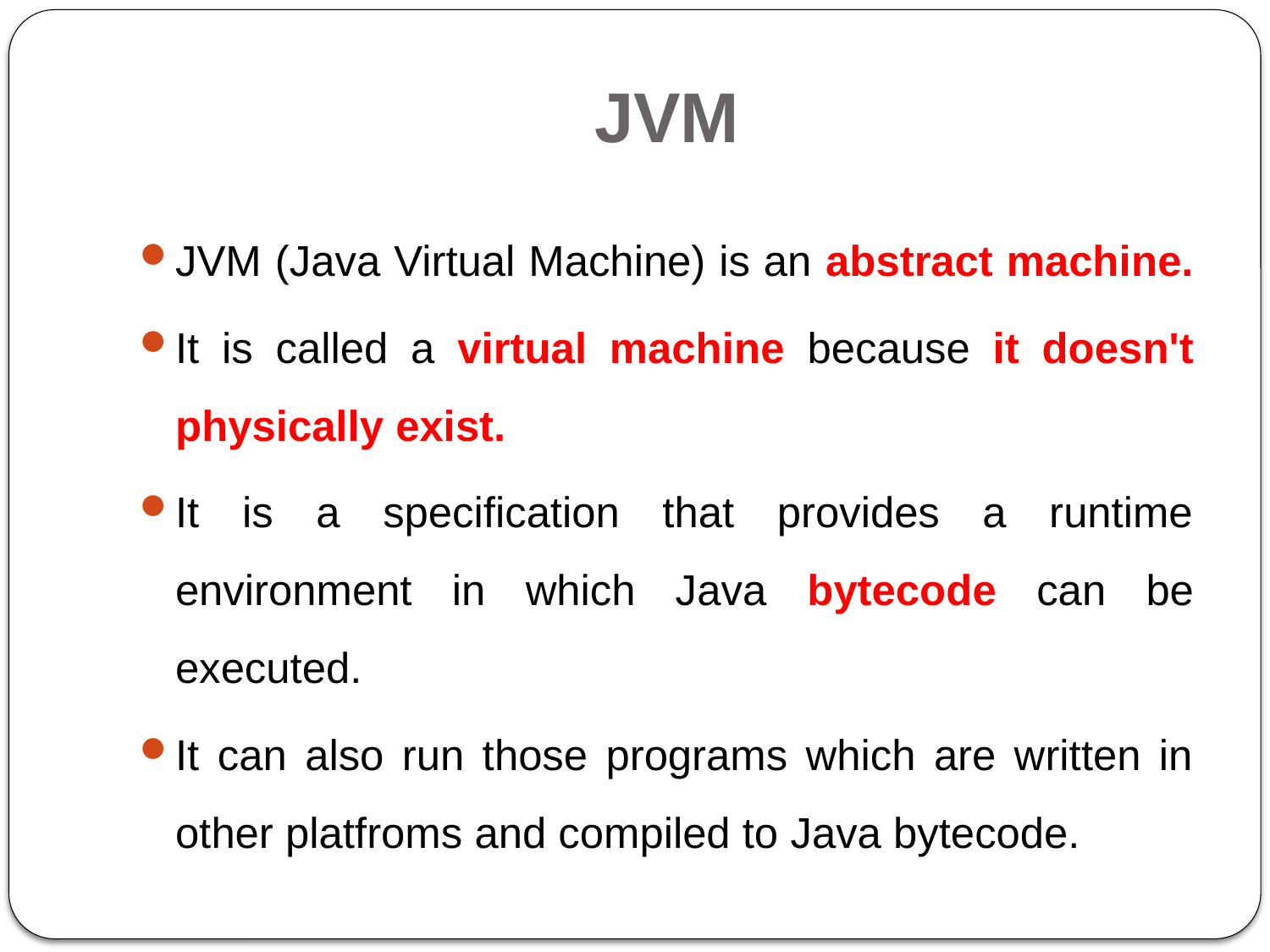

# JVM
JVM (Java Virtual Machine) is an abstract machine.
It is called a virtual machine because it doesn't physically exist.
It is a specification that provides a runtime environment in which Java bytecode can be executed.
It can also run those programs which are written in other platfroms and compiled to Java bytecode.